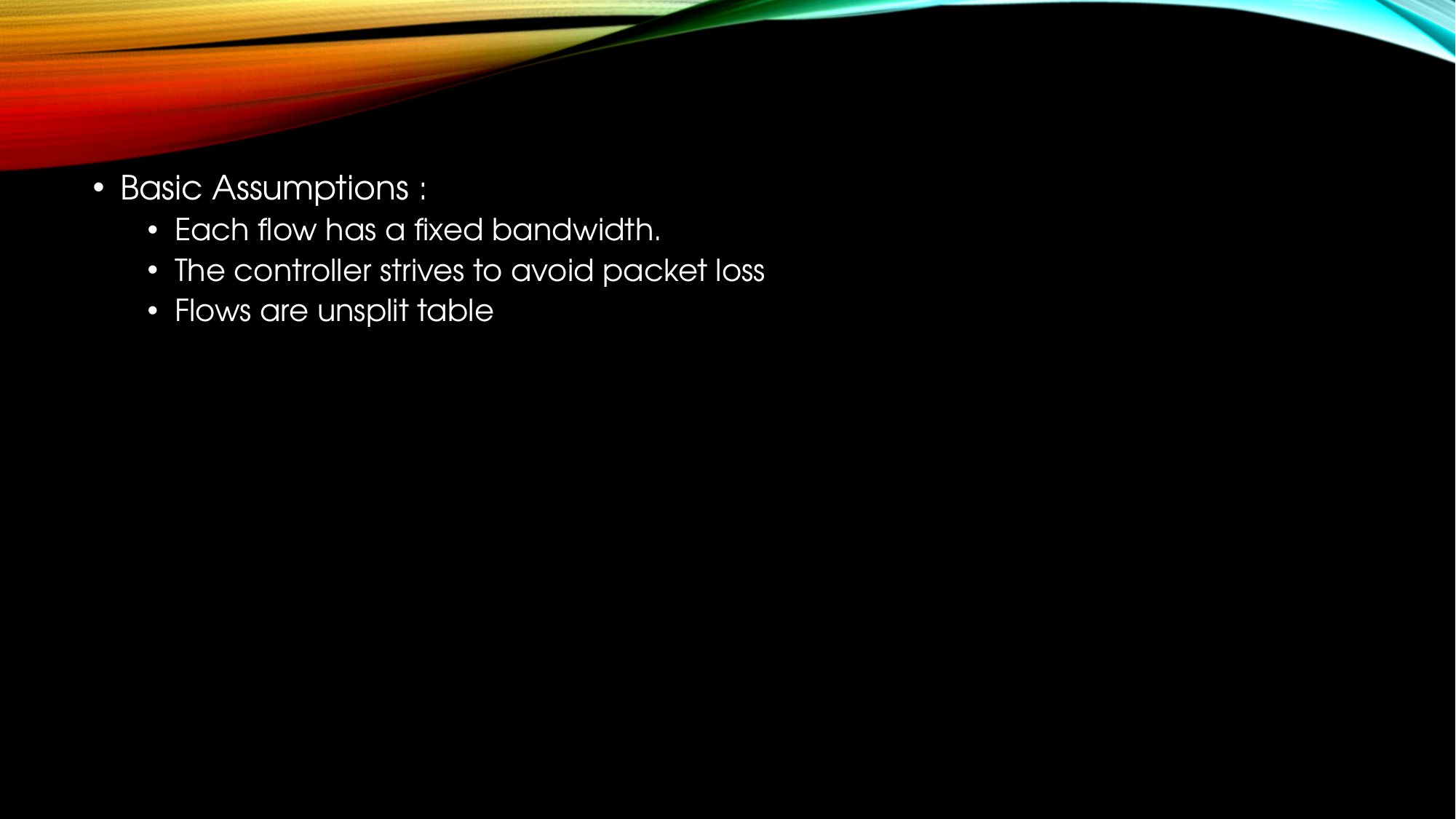

Basic Assumptions :
Each flow has a fixed bandwidth.
The controller strives to avoid packet loss
Flows are unsplit table